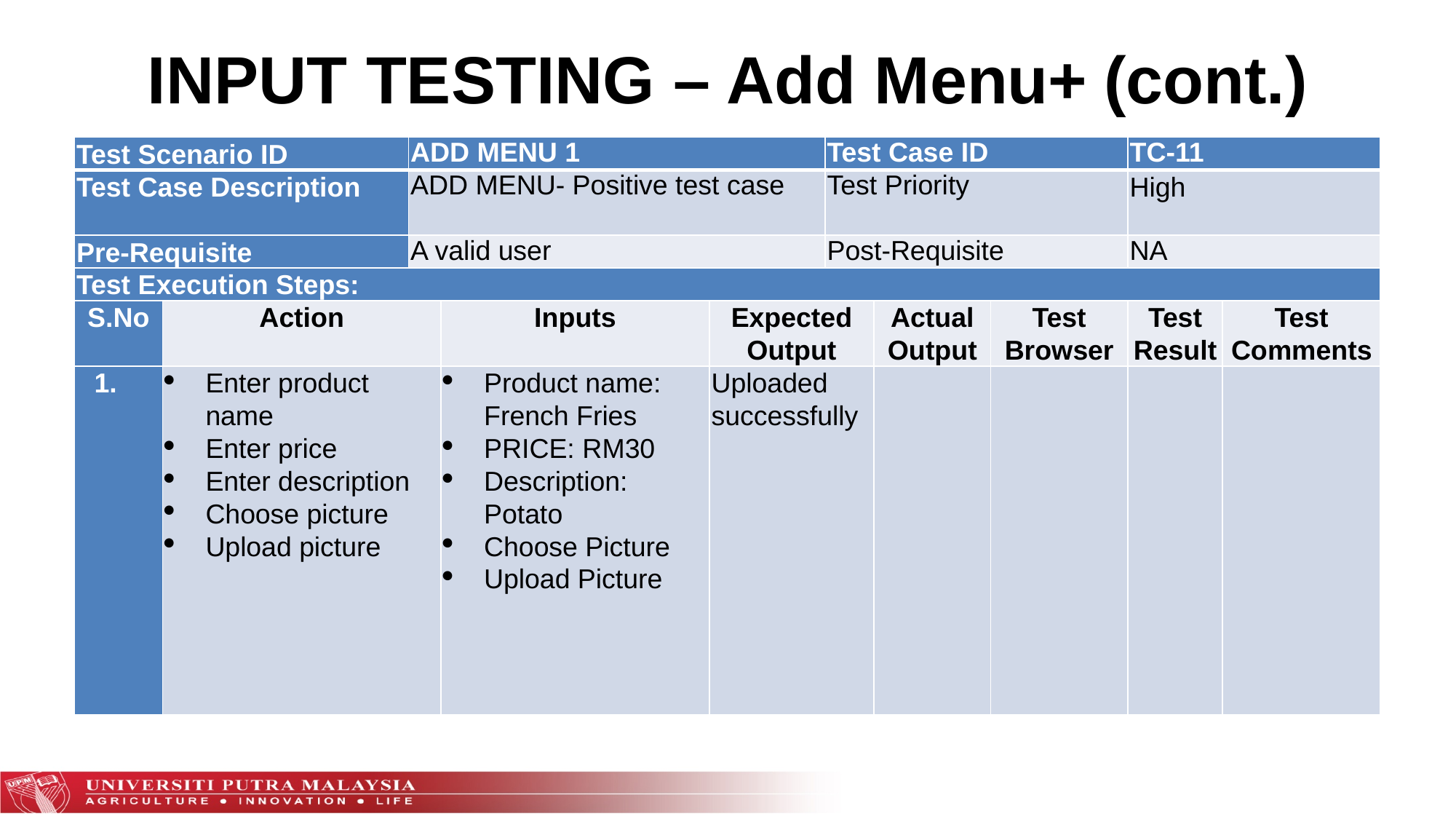

INPUT TESTING – Add Menu+ (cont.)
| Test Scenario ID |  | ADD MENU 1 |  |  | Test Case ID |  |  | TC-11 |  |
| --- | --- | --- | --- | --- | --- | --- | --- | --- | --- |
| Test Case Description |  | ADD MENU- Positive test case |  |  | Test Priority |  |  | High |  |
| Pre-Requisite |  | A valid user |  |  | Post-Requisite |  |  | NA |  |
| Test Execution Steps: |  |  |  |  |  |  |  |  |  |
| S.No | Action | Inputs | Inputs | Expected Output |  | Actual Output | Test Browser | Test Result | Test Comments |
|  | Enter product name Enter price Enter description Choose picture Upload picture | RECIPE: French Fries PRICE: 30 INGREDIENTS: Potato Choose Available Choose Picture Upload Picture | Product name: French Fries PRICE: RM30 Description: Potato Choose Picture Upload Picture | Uploaded successfully |  |  |  |  |  |